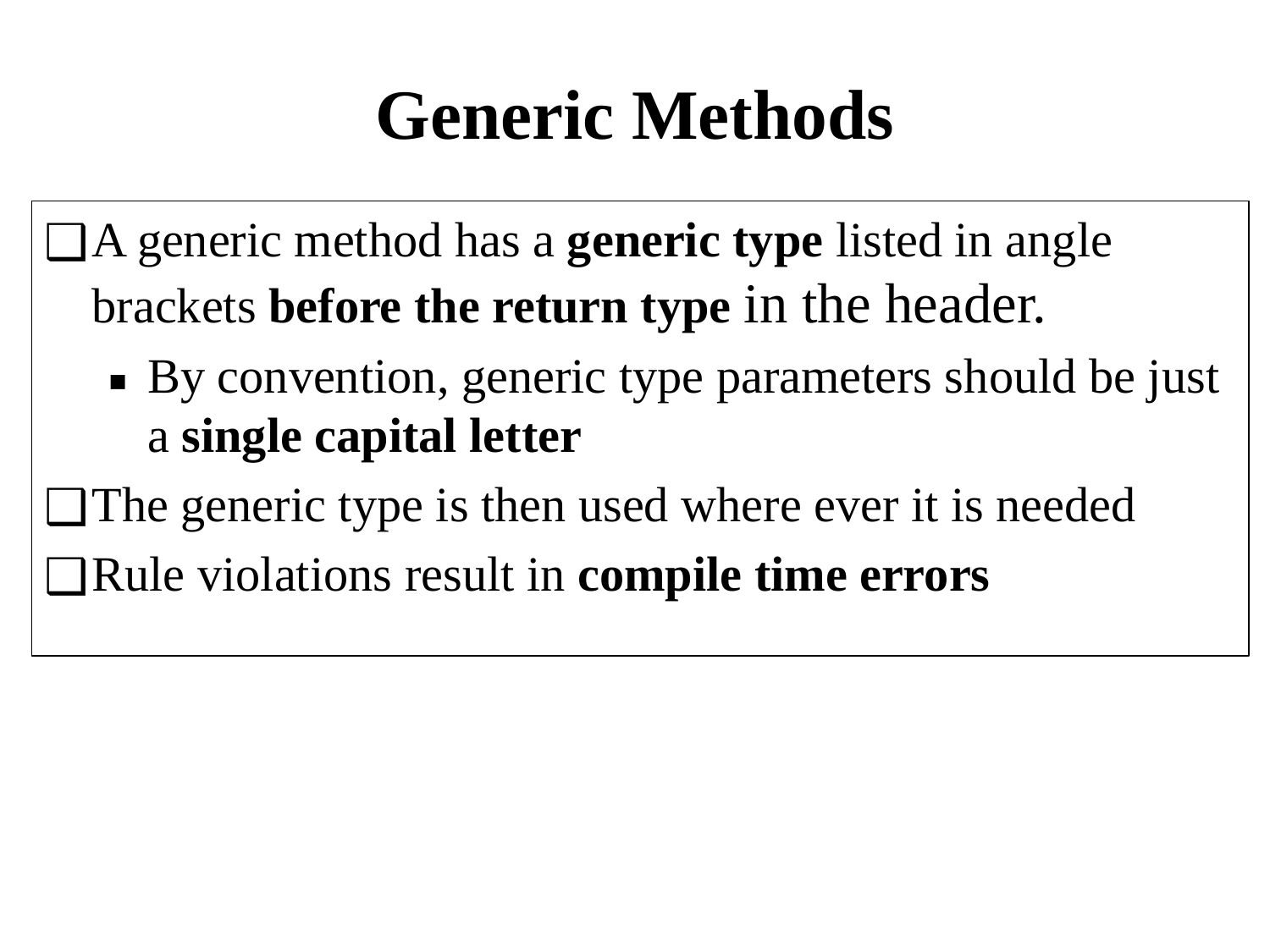

# Generic Methods
A generic method has a generic type listed in angle brackets before the return type in the header.
By convention, generic type parameters should be just a single capital letter
The generic type is then used where ever it is needed
Rule violations result in compile time errors